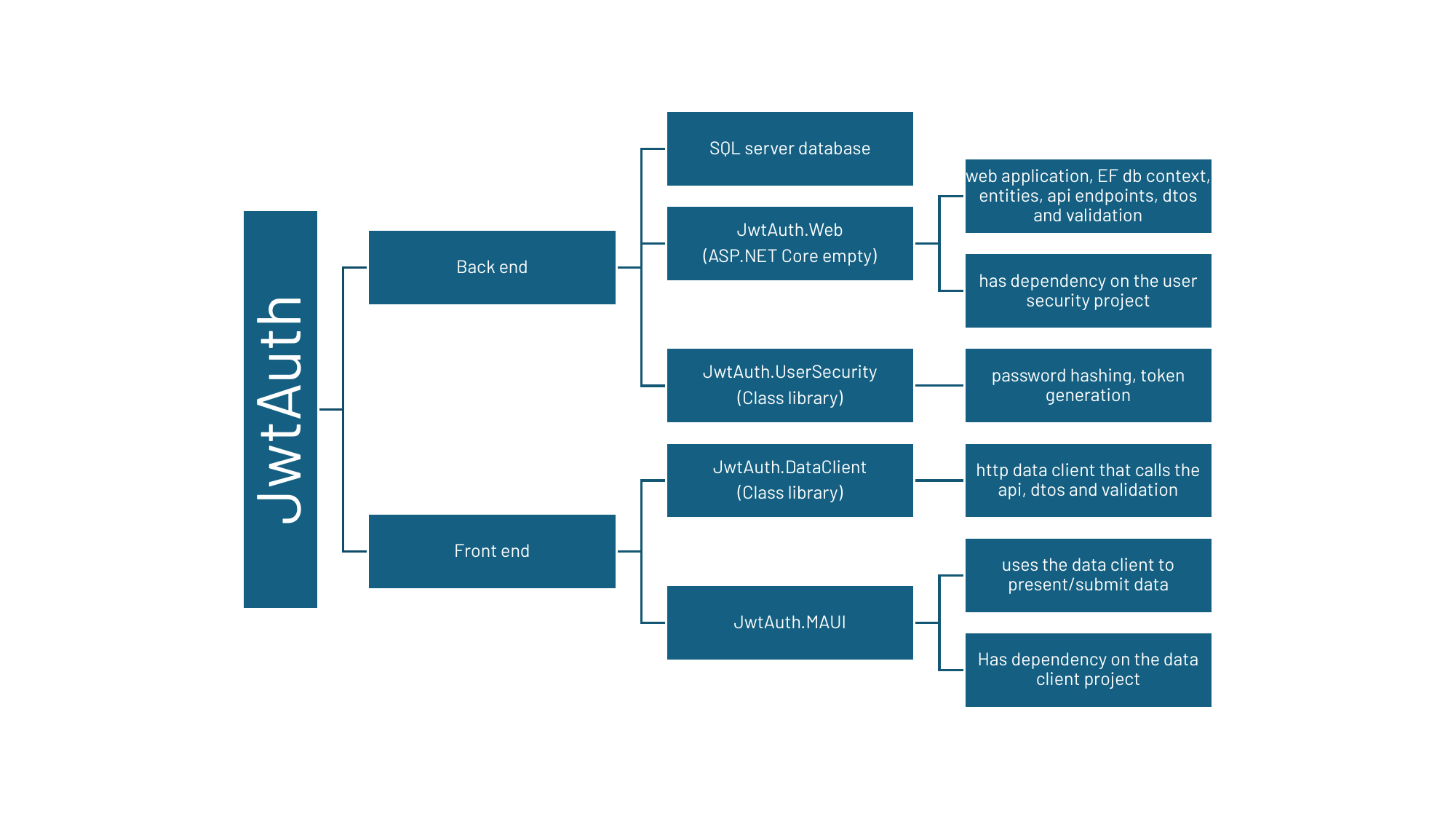

JwtAuth
Back end
SQL server database
JwtAuth.Web
(ASP.NET Core empty)
web application, EF db context, entities, api endpoints, dtos and validation
has dependency on the user security project
JwtAuth.UserSecurity
(Class library)
password hashing, token generation
Front end
JwtAuth.DataClient
(Class library)
http data client that calls the api, dtos and validation
JwtAuth.MAUI
uses the data client to present/submit data
Has dependency on the data client project